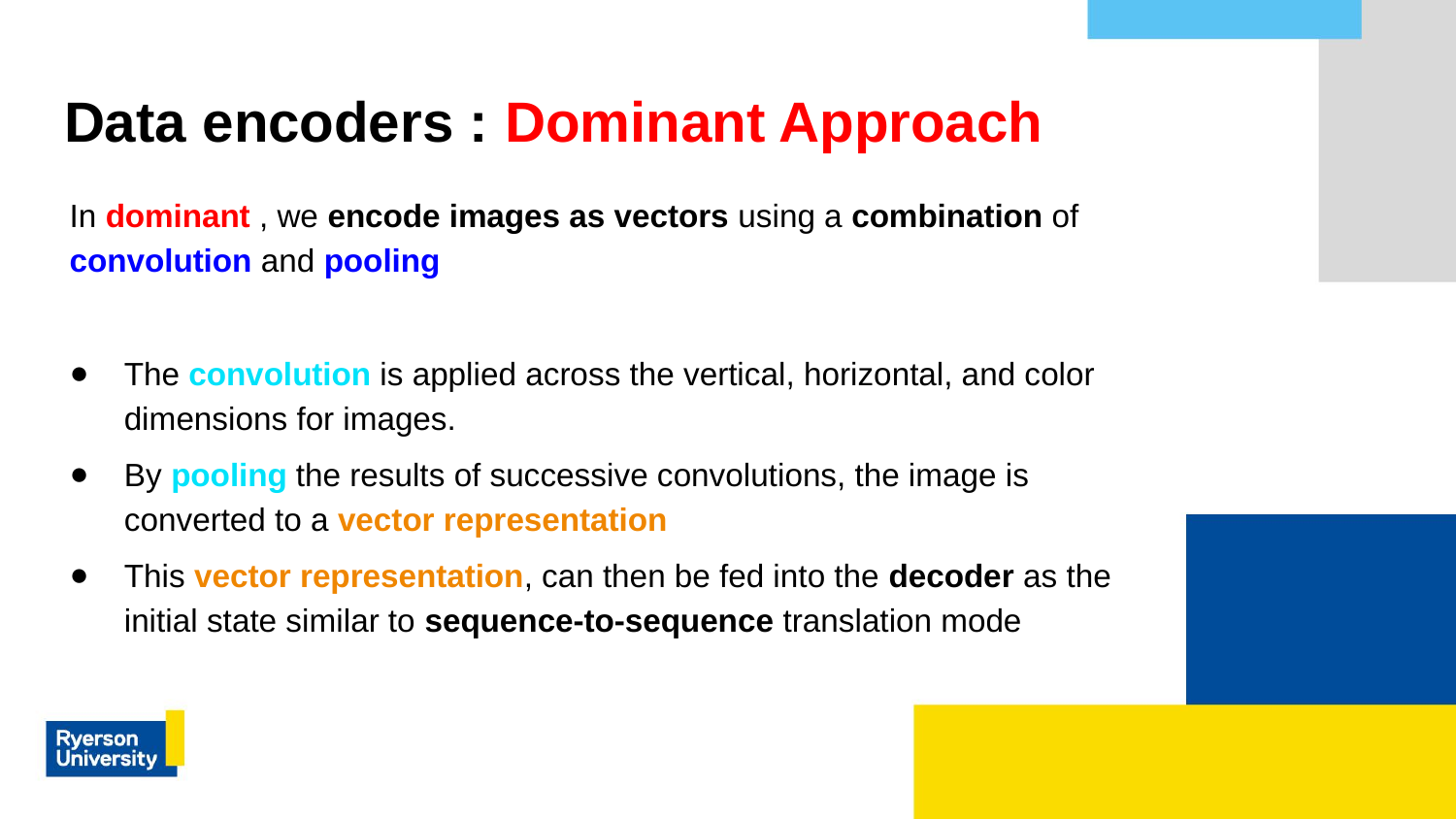

# Data encoders : Dominant Approach
In dominant , we encode images as vectors using a combination of convolution and pooling

The convolution is applied across the vertical, horizontal, and color dimensions for images.
By pooling the results of successive convolutions, the image is converted to a vector representation
This vector representation, can then be fed into the decoder as the initial state similar to sequence-to-sequence translation mode